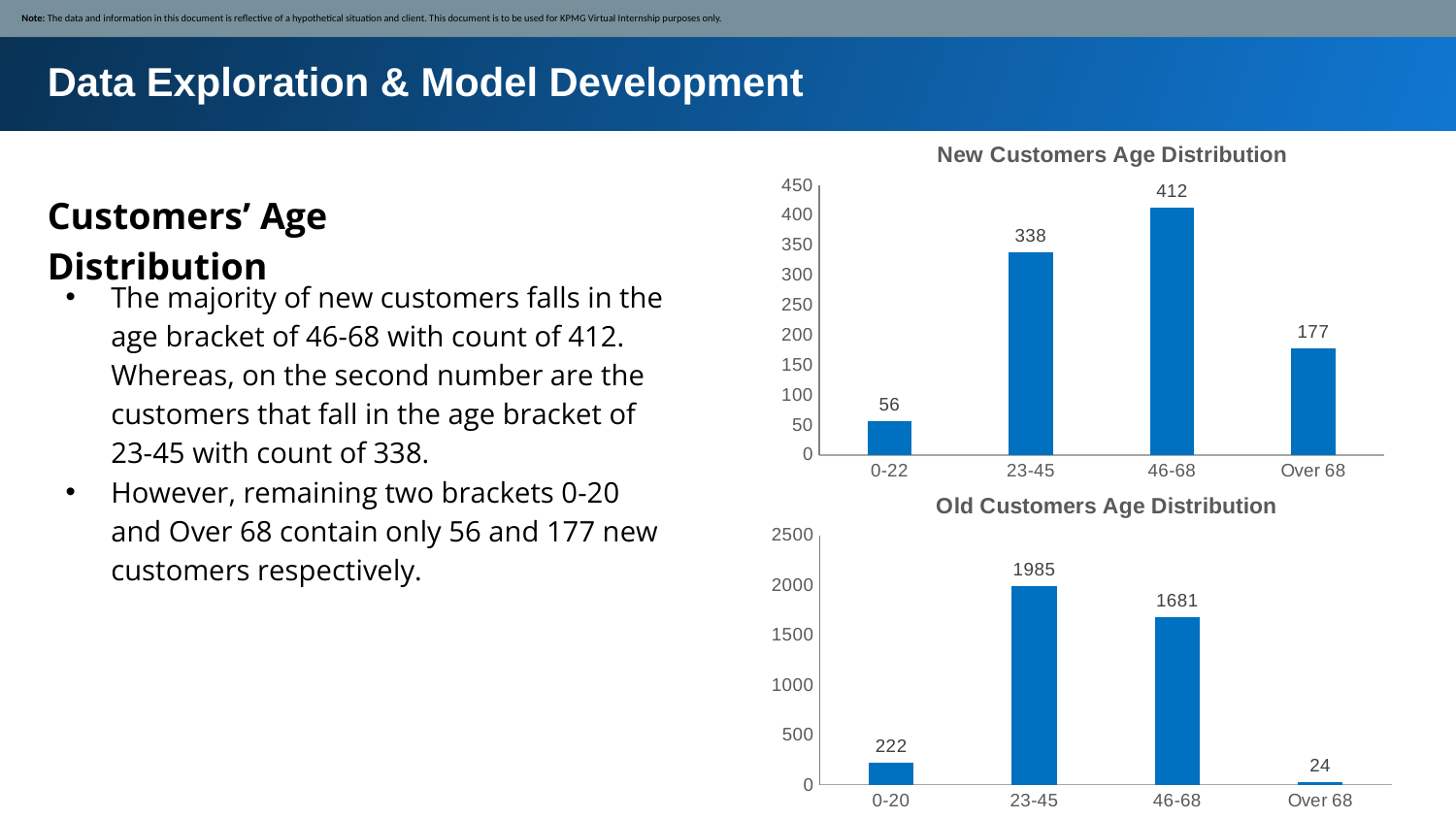

Note: The data and information in this document is reflective of a hypothetical situation and client. This document is to be used for KPMG Virtual Internship purposes only.
Data Exploration & Model Development

### Chart: New Customers Age Distribution

| Category | Total |
|---|---|
| 0-22 | 56.0 |
| 23-45 | 338.0 |
| 46-68 | 412.0 |
| Over 68 | 177.0 |
Customers’ Age Distribution
The majority of new customers falls in the age bracket of 46-68 with count of 412. Whereas, on the second number are the customers that fall in the age bracket of 23-45 with count of 338.
However, remaining two brackets 0-20 and Over 68 contain only 56 and 177 new customers respectively.

### Chart: Old Customers Age Distribution

| Category | Total |
|---|---|
| 0-20 | 222.0 |
| 23-45 | 1985.0 |
| 46-68 | 1681.0 |
| Over 68 | 24.0 |